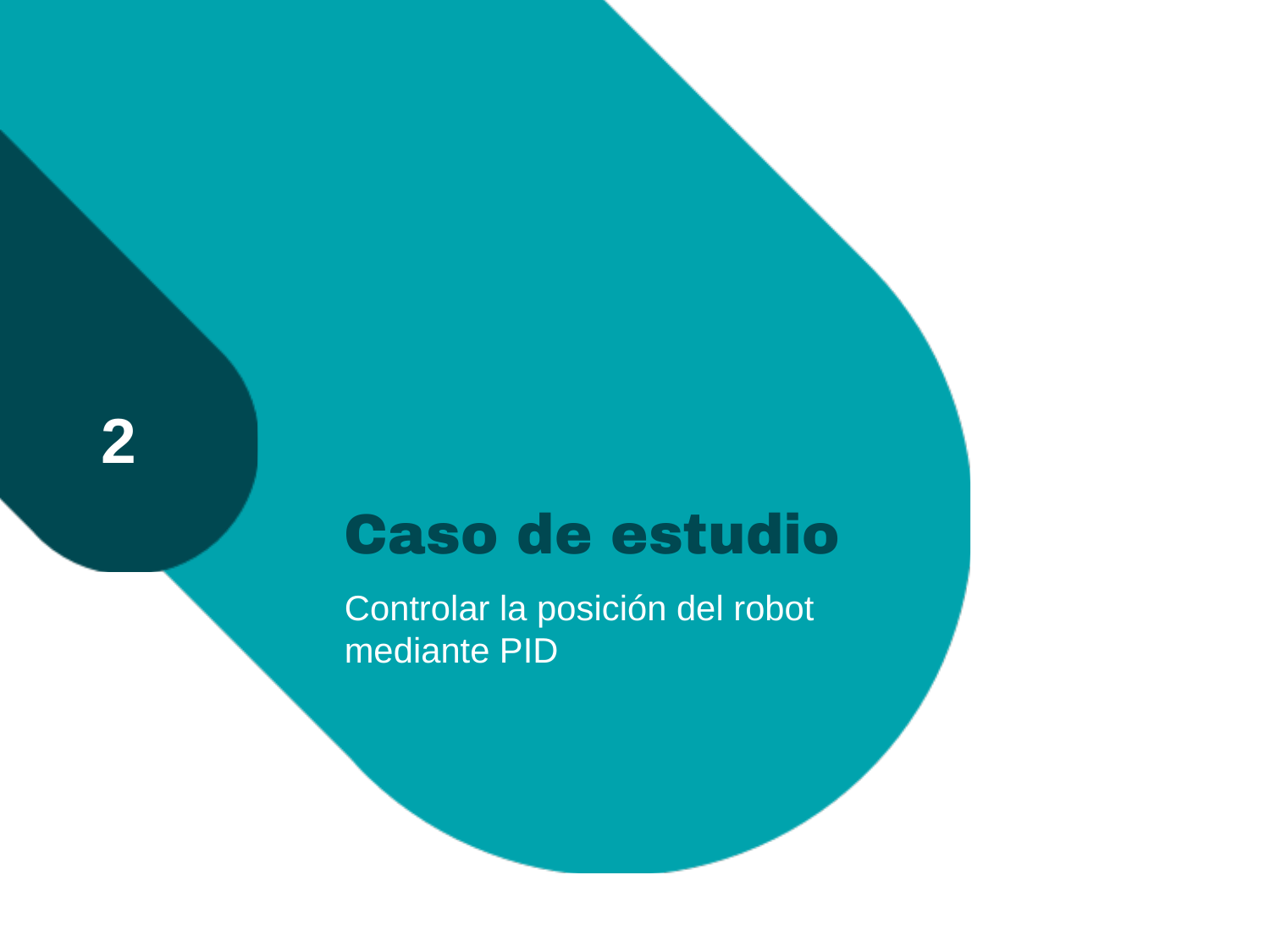

# Caso de estudio
2
Controlar la posición del robot mediante PID